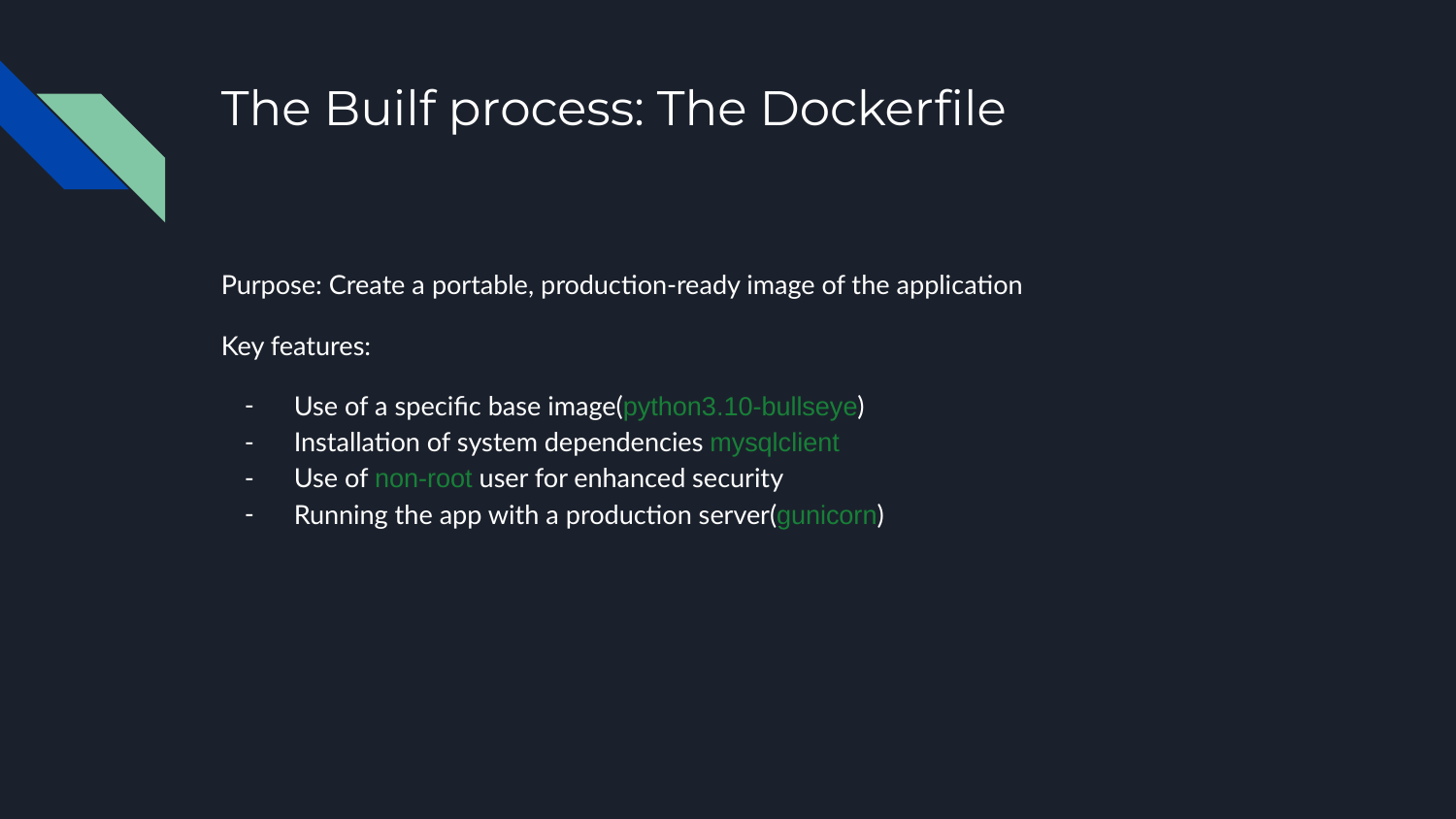

# The Builf process: The Dockerfile
Purpose: Create a portable, production-ready image of the application
Key features:
Use of a specific base image(python3.10-bullseye)
Installation of system dependencies mysqlclient
Use of non-root user for enhanced security
Running the app with a production server(gunicorn)